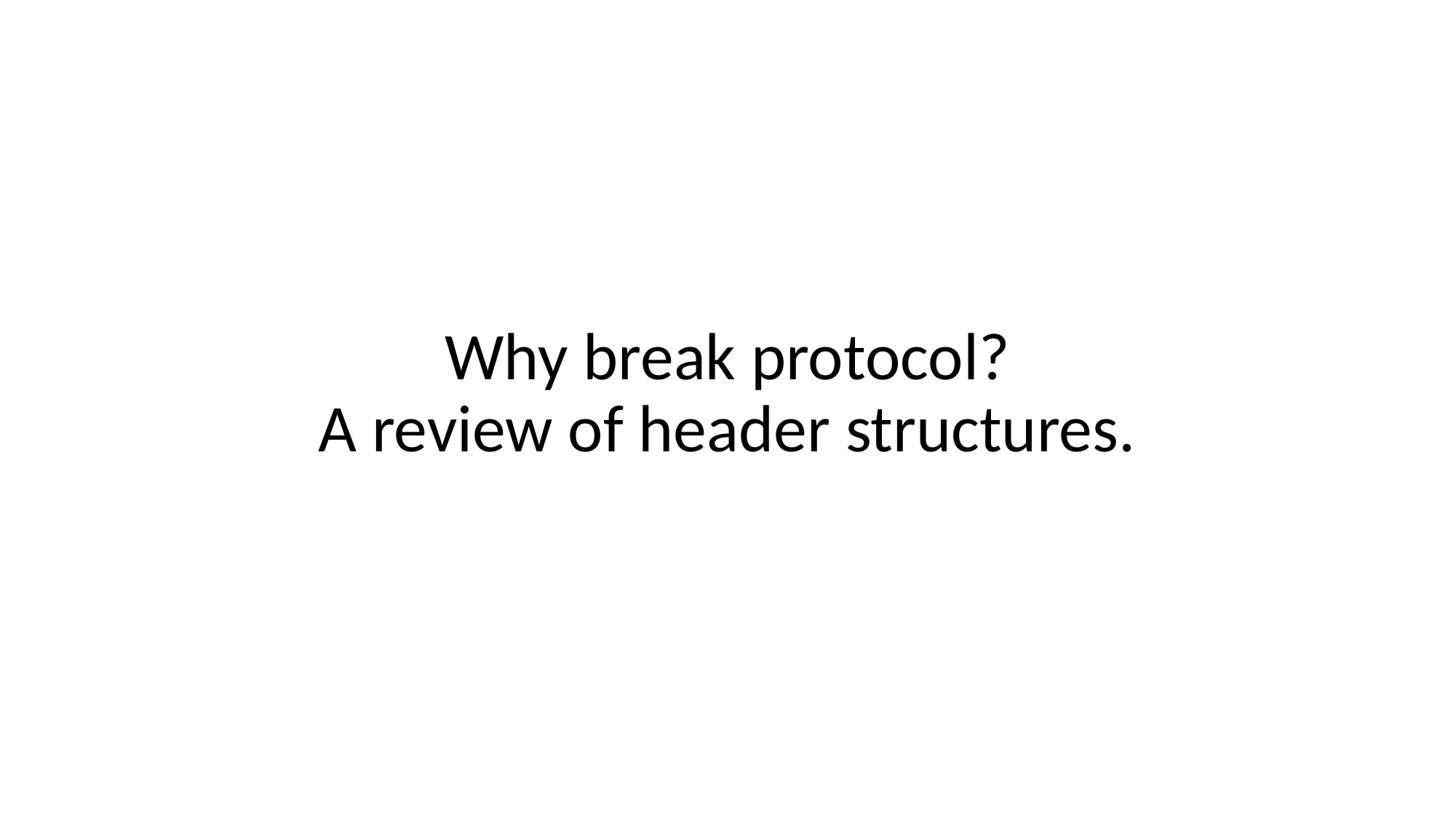

# Why break protocol? A review of header structures.